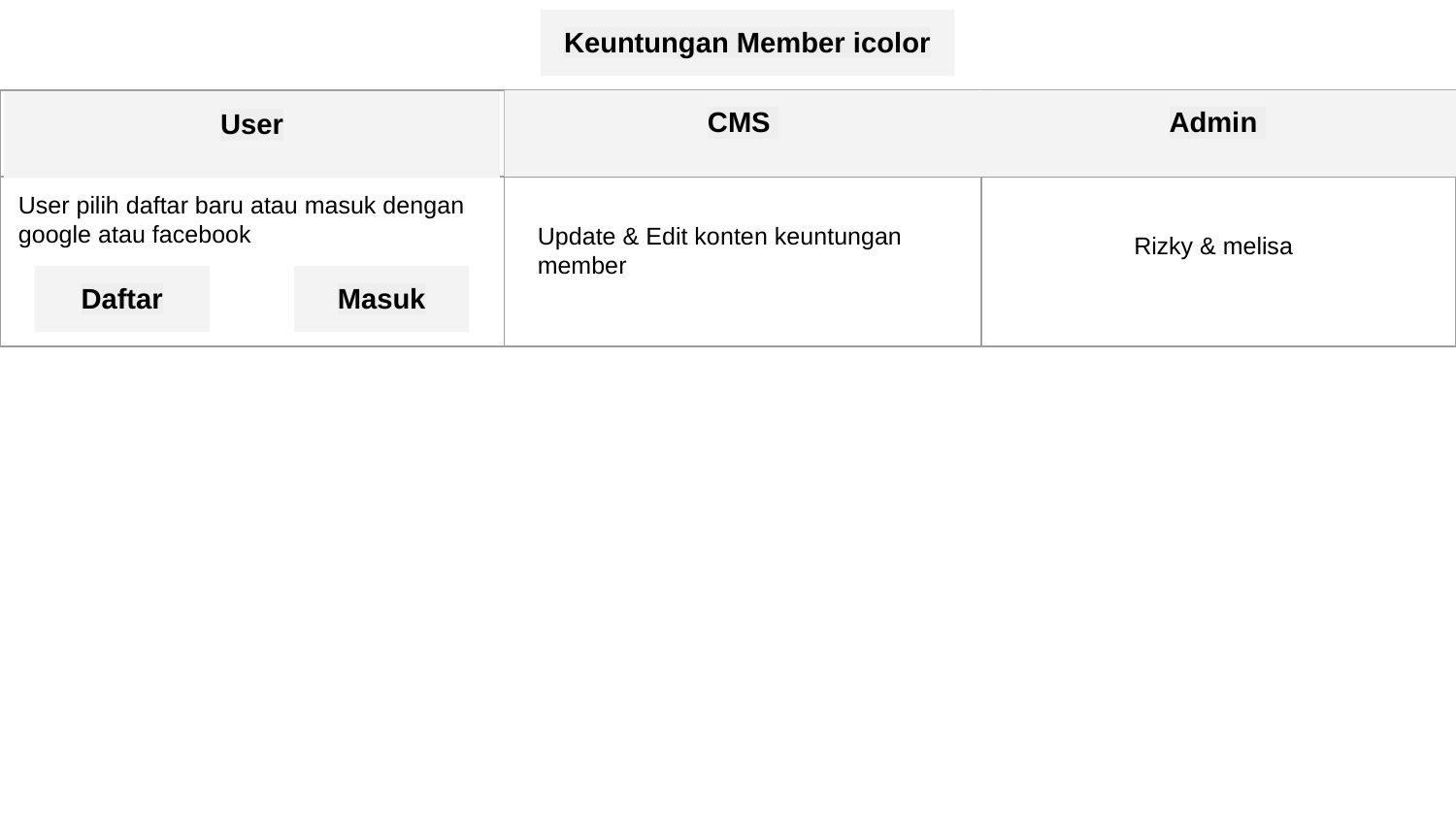

Keuntungan Member icolor
|  |  |  |
| --- | --- | --- |
|  |  |  |
CMS
Admin
User
User pilih daftar baru atau masuk dengan google atau facebook
Update & Edit konten keuntungan member
Rizky & melisa
Daftar
Masuk
| Step | features | Admin |
| --- | --- | --- |
| Pilih Layanan | Kunjungan ke rumah + info biaya kjg Pick up device Kirim device ke toko In store (hide) | Dapat menambahkan/mengurangi,edit,hide,unhide layanan Dapat menentukan nama teknisi Dapat update biaya kunjungan |
| Pilih Cabang | Sunter, kemang, thamrin city, Serpong,Bogor,Bekasi, Bandung,Surabaya | Dapat menambahkan cabang |
| Pilih Tanggal | Booking H-1 |  |
| Isi Data | Nama, alamat, kel,kec, kab/kota, kode pos,No.Hp,Email,instagram, model dvc, tipe dvc, imei/serial no, pattern,passcode, kerusakan,kondisi perangkat,diagnosa perangkat.catatan lainya. | Data base no tlp kons, lgsng terhubung dgn WA (no hp di klik, new tab, open chat room) |
| Status | No booking, biaya svc, biaya kunjungan Service di rumah : tanggal & nama teknisi Pick up device : tanggal dan nama kurir Kirim device ke toko : tanggal, no resi, upload foto resi instore : no antrian & update no antrian berjalan (hide dl) | Admin update konfirmasi terima brg di consol Admin update konfirm tgl & nama teknisi (pickup & inhome) Admin update no antrian (in store) |